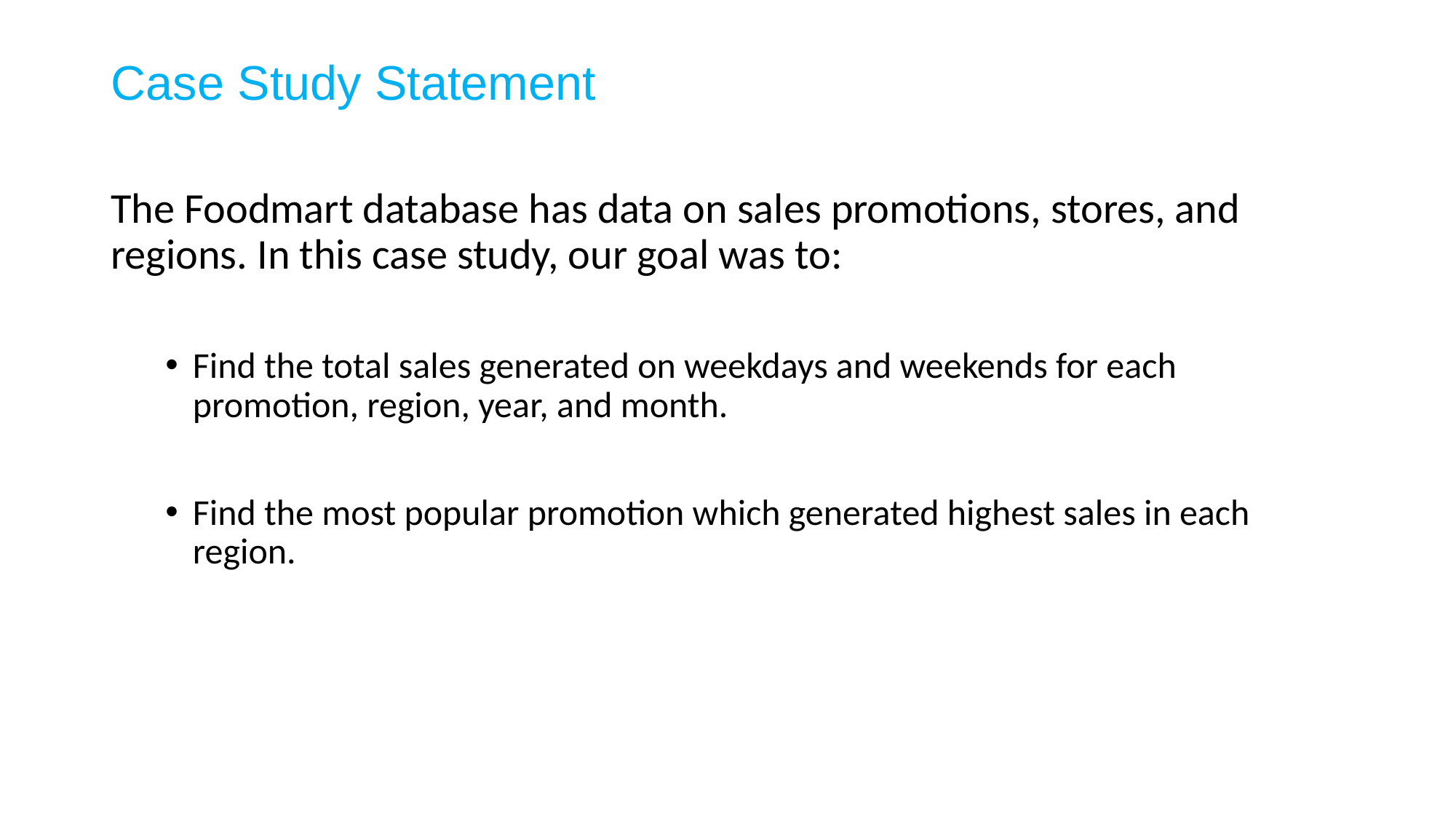

# Case Study Statement
The Foodmart database has data on sales promotions, stores, and regions. In this case study, our goal was to:

Find the total sales generated on weekdays and weekends for each promotion, region, year, and month.

Find the most popular promotion which generated highest sales in each region.